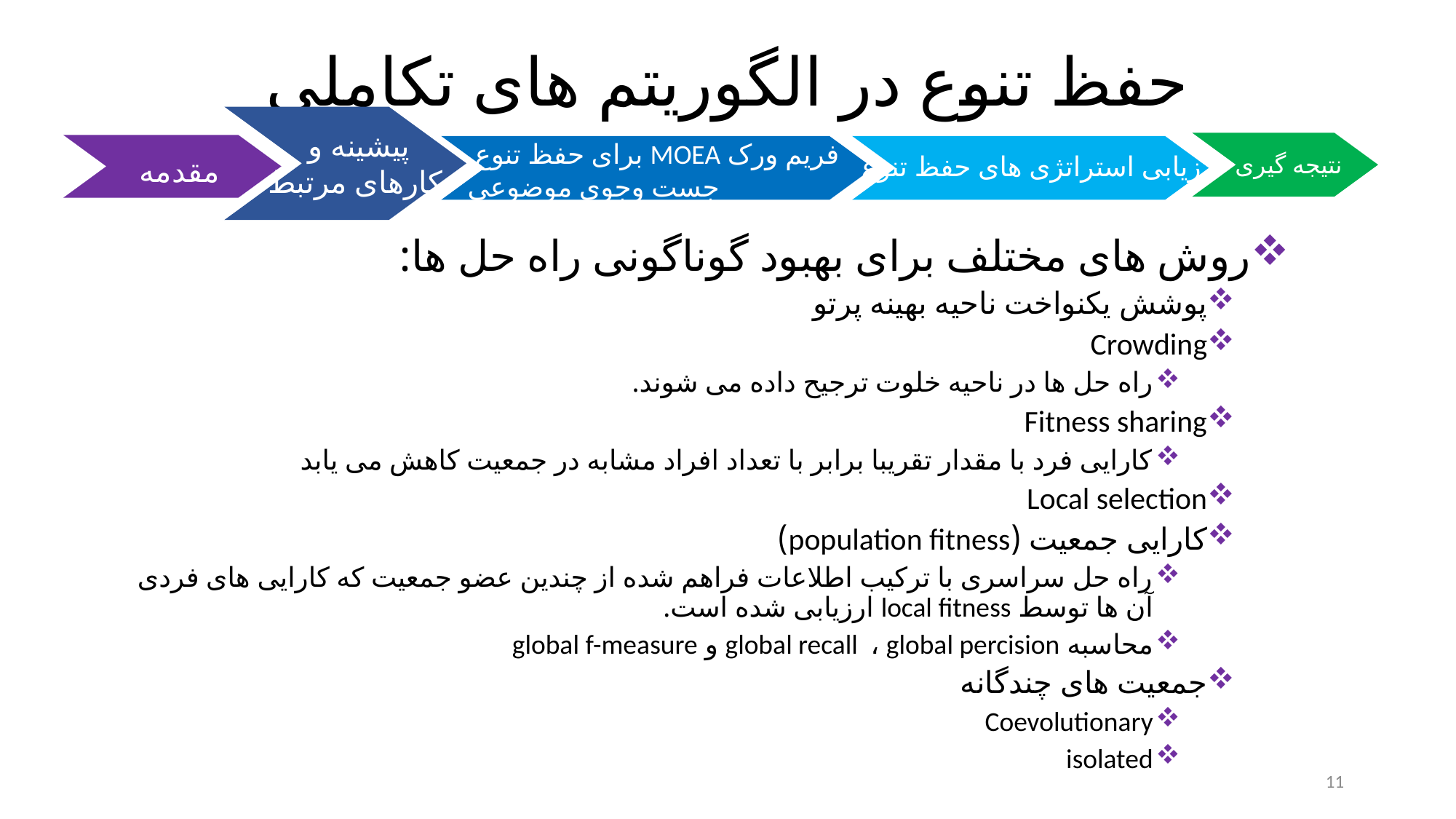

# حفظ تنوع در الگوریتم های تکاملی

نتیجه گیری

مقدمه

پیشینه و
کارهای مرتبط
فریم ورک MOEA برای حفظ تنوع
جست وجوی موضوعی
ارزیابی استراتژی های حفظ تنوع
روش های مختلف برای بهبود گوناگونی راه حل ها:
پوشش یکنواخت ناحیه بهینه پرتو
Crowding
راه حل ها در ناحیه خلوت ترجیح داده می شوند.
Fitness sharing
کارایی فرد با مقدار تقریبا برابر با تعداد افراد مشابه در جمعیت کاهش می یابد
Local selection
کارایی جمعیت (population fitness)
راه حل سراسری با ترکیب اطلاعات فراهم شده از چندین عضو جمعیت که کارایی های فردی آن ها توسط local fitness ارزیابی شده است.
محاسبه global recall  ، global percision و global f-measure
جمعیت های چندگانه
Coevolutionary
isolated

11